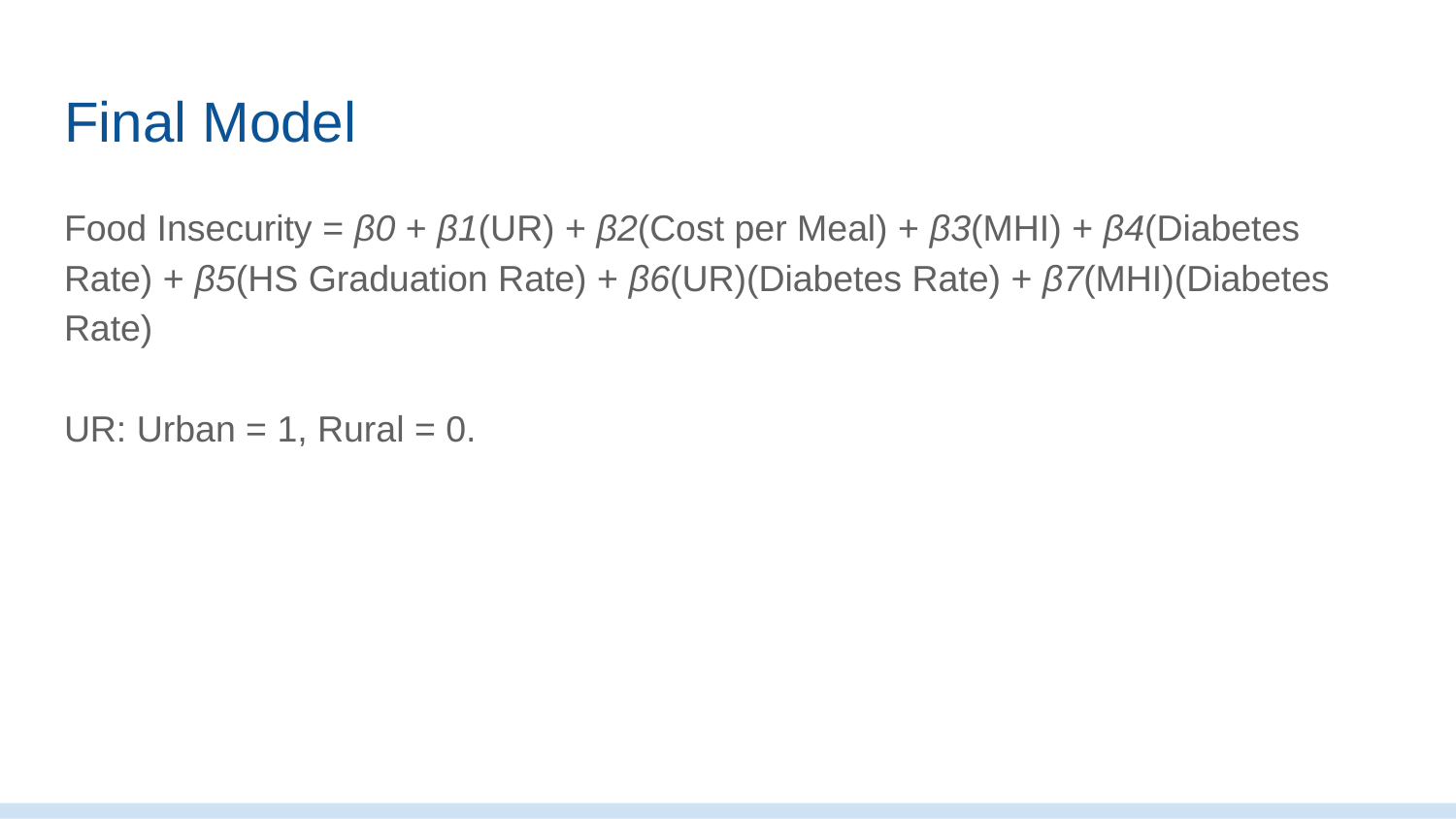

# Final Model
Food Insecurity = β0 + β1(UR) + β2(Cost per Meal) + β3(MHI) + β4(Diabetes Rate) + β5(HS Graduation Rate) + β6(UR)(Diabetes Rate) + β7(MHI)(Diabetes Rate)

UR: Urban = 1, Rural = 0.